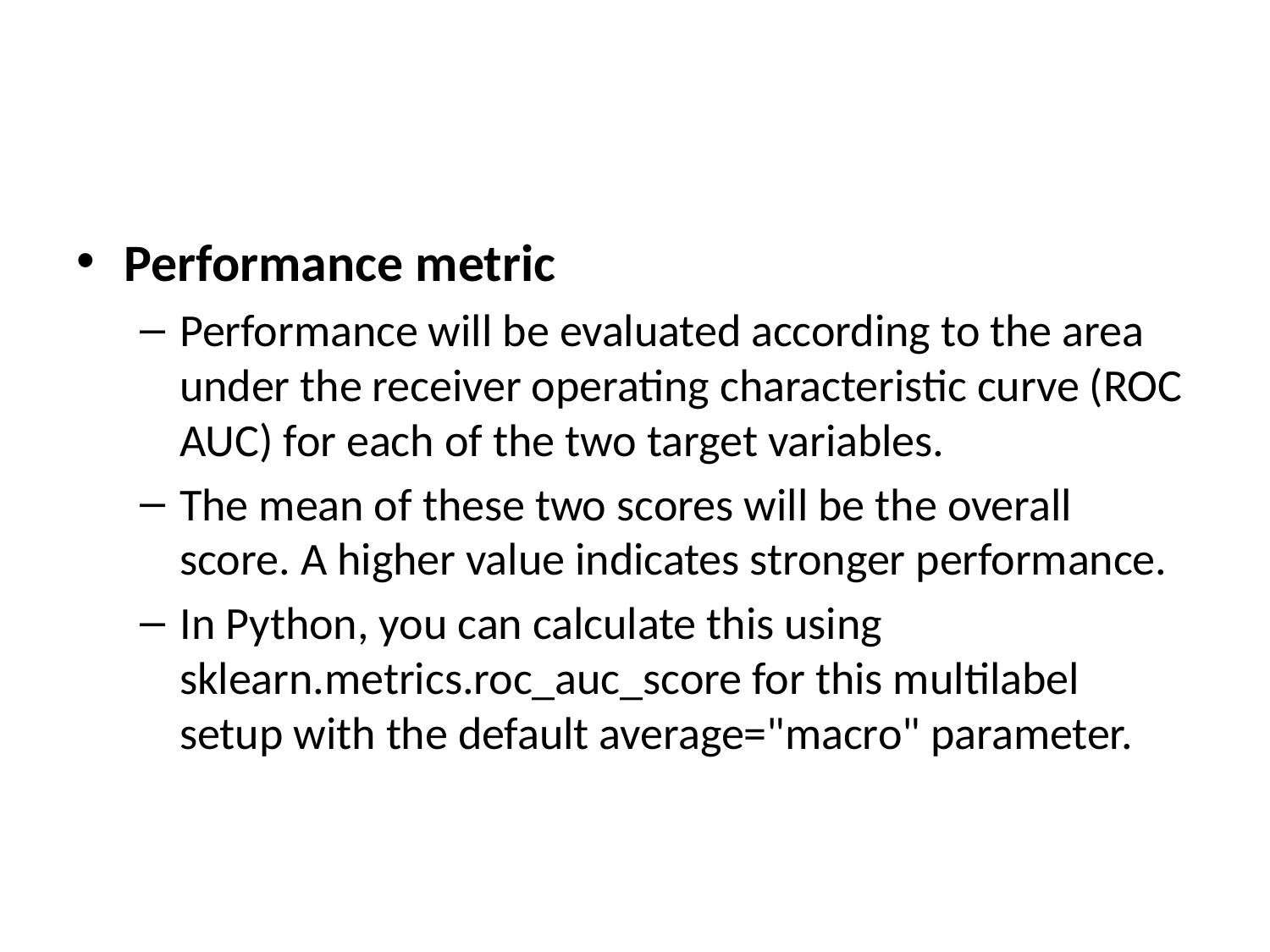

#
Performance metric
Performance will be evaluated according to the area under the receiver operating characteristic curve (ROC AUC) for each of the two target variables.
The mean of these two scores will be the overall score. A higher value indicates stronger performance.
In Python, you can calculate this using sklearn.metrics.roc_auc_score for this multilabel setup with the default average="macro" parameter.